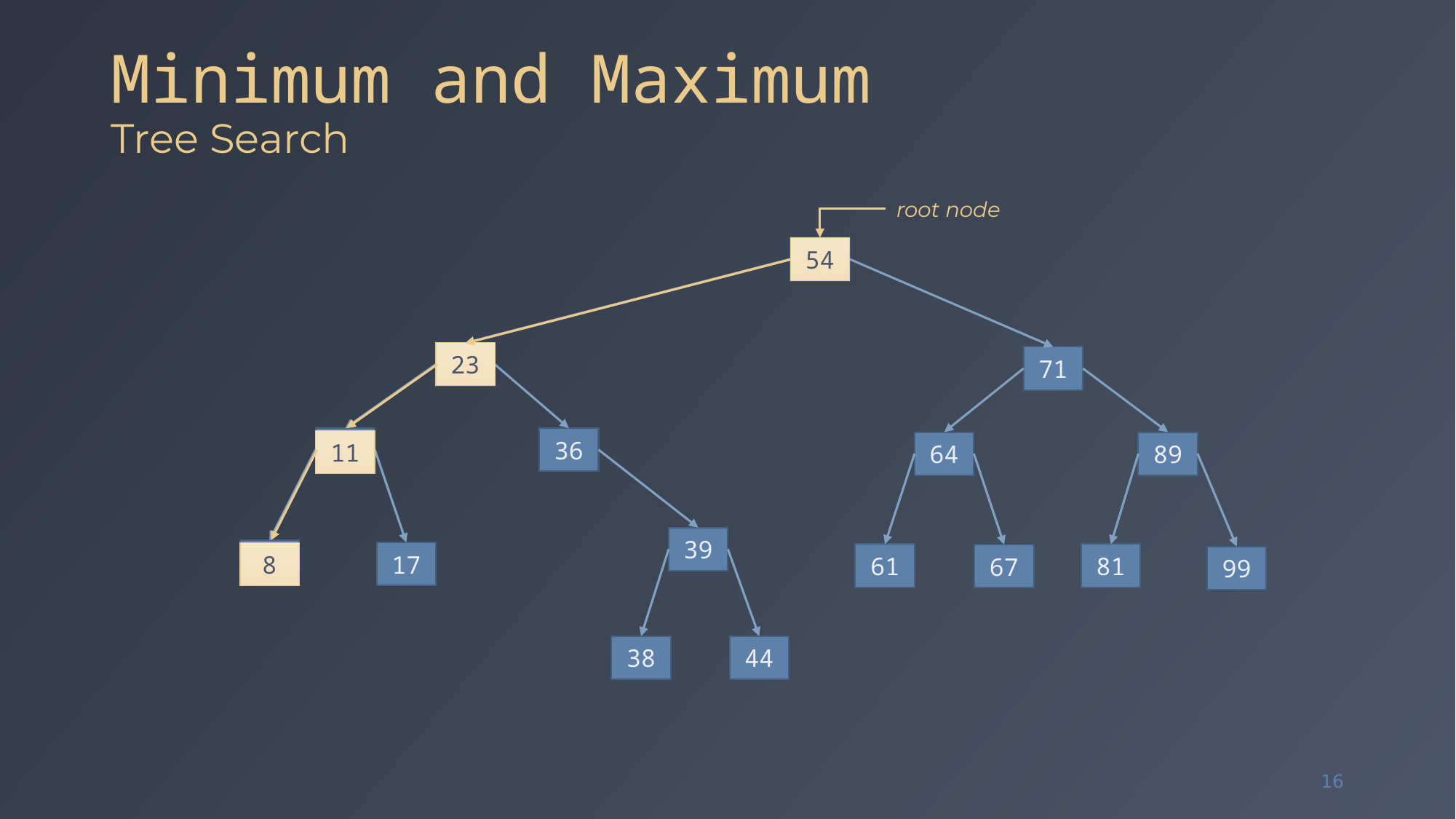

# Minimum and Maximum Tree Search
root node
54
54
23
23
71
11
36
11
64
89
39
8
8
17
61
81
67
99
44
38
16